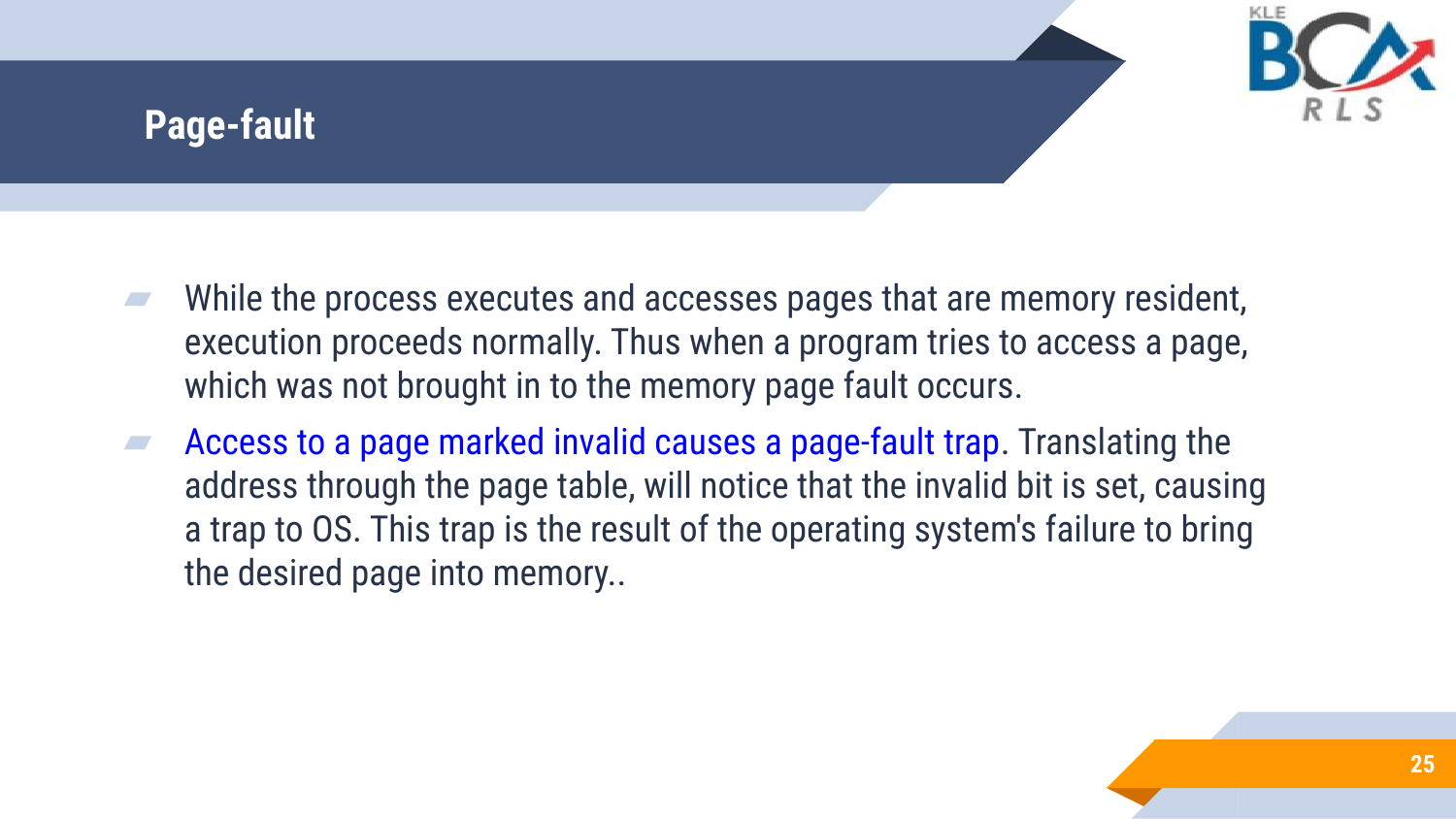

# Page-fault
While the process executes and accesses pages that are memory resident, execution proceeds normally. Thus when a program tries to access a page, which was not brought in to the memory page fault occurs.
Access to a page marked invalid causes a page-fault trap. Translating the address through the page table, will notice that the invalid bit is set, causing a trap to OS. This trap is the result of the operating system's failure to bring the desired page into memory..

25